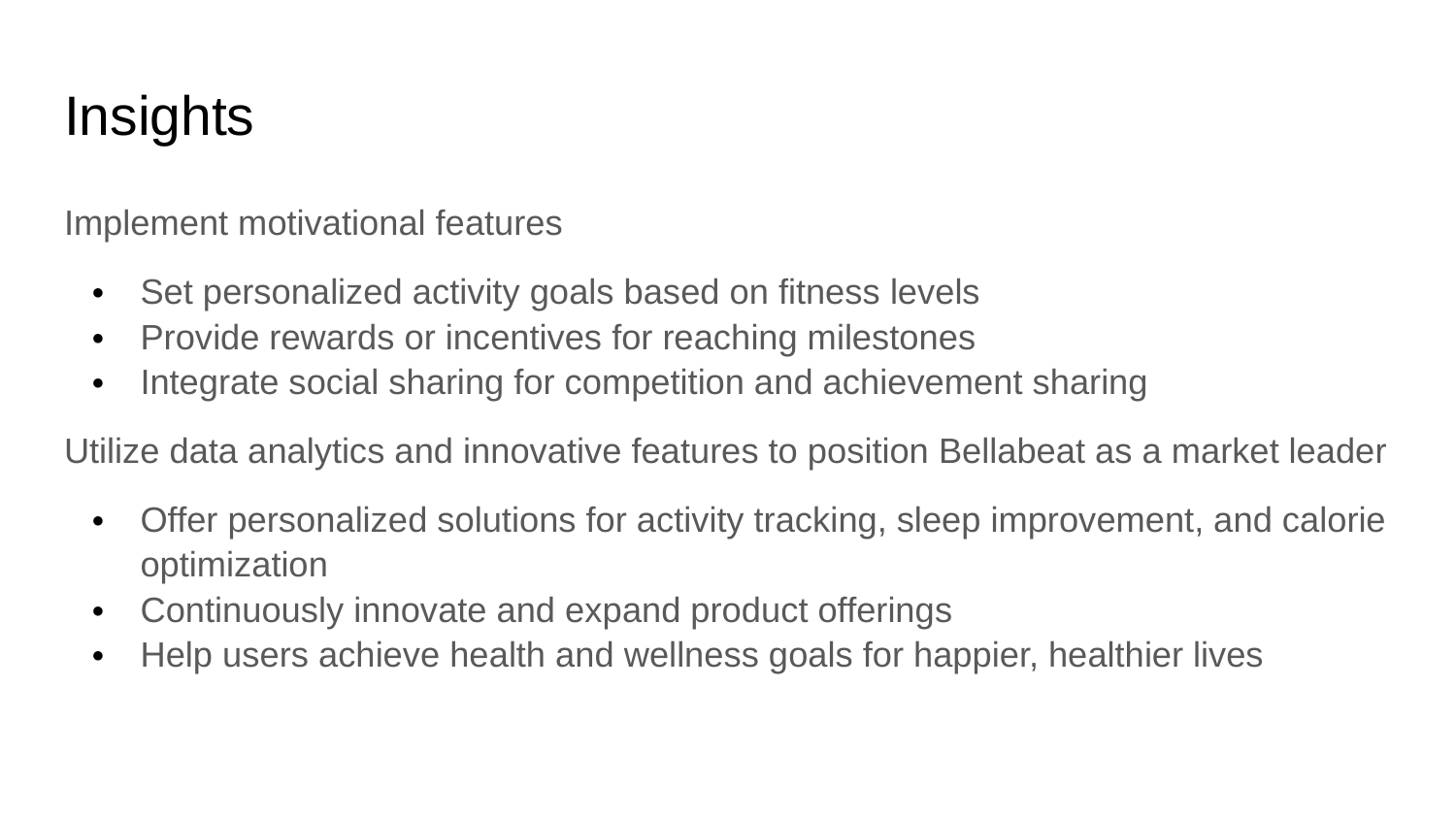

# Insights
Implement motivational features
Set personalized activity goals based on fitness levels
Provide rewards or incentives for reaching milestones
Integrate social sharing for competition and achievement sharing
Utilize data analytics and innovative features to position Bellabeat as a market leader
Offer personalized solutions for activity tracking, sleep improvement, and calorie optimization
Continuously innovate and expand product offerings
Help users achieve health and wellness goals for happier, healthier lives